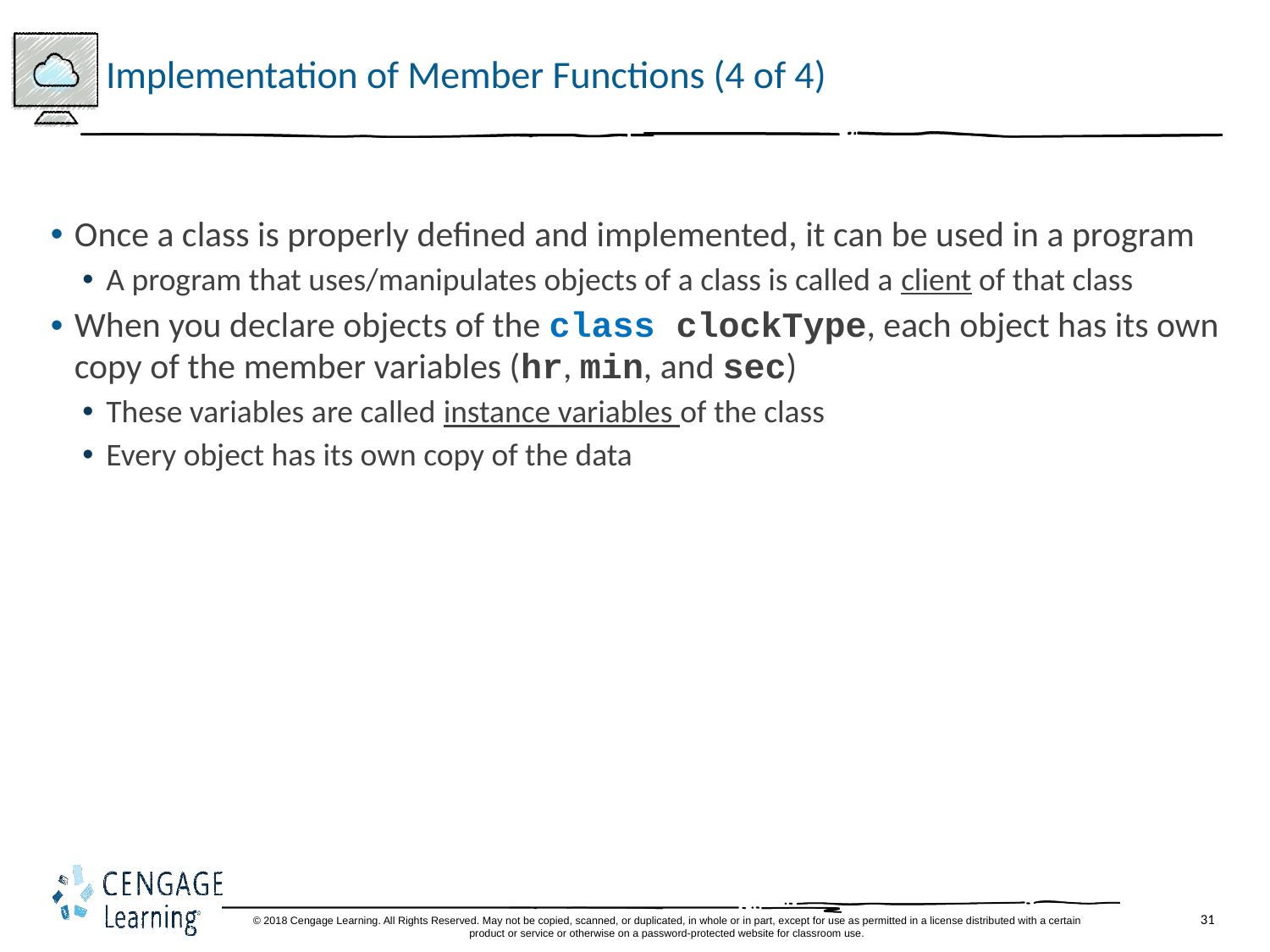

# Implementation of Member Functions (4 of 4)
Once a class is properly defined and implemented, it can be used in a program
A program that uses/manipulates objects of a class is called a client of that class
When you declare objects of the class clockType, each object has its own copy of the member variables (hr, min, and sec)
These variables are called instance variables of the class
Every object has its own copy of the data